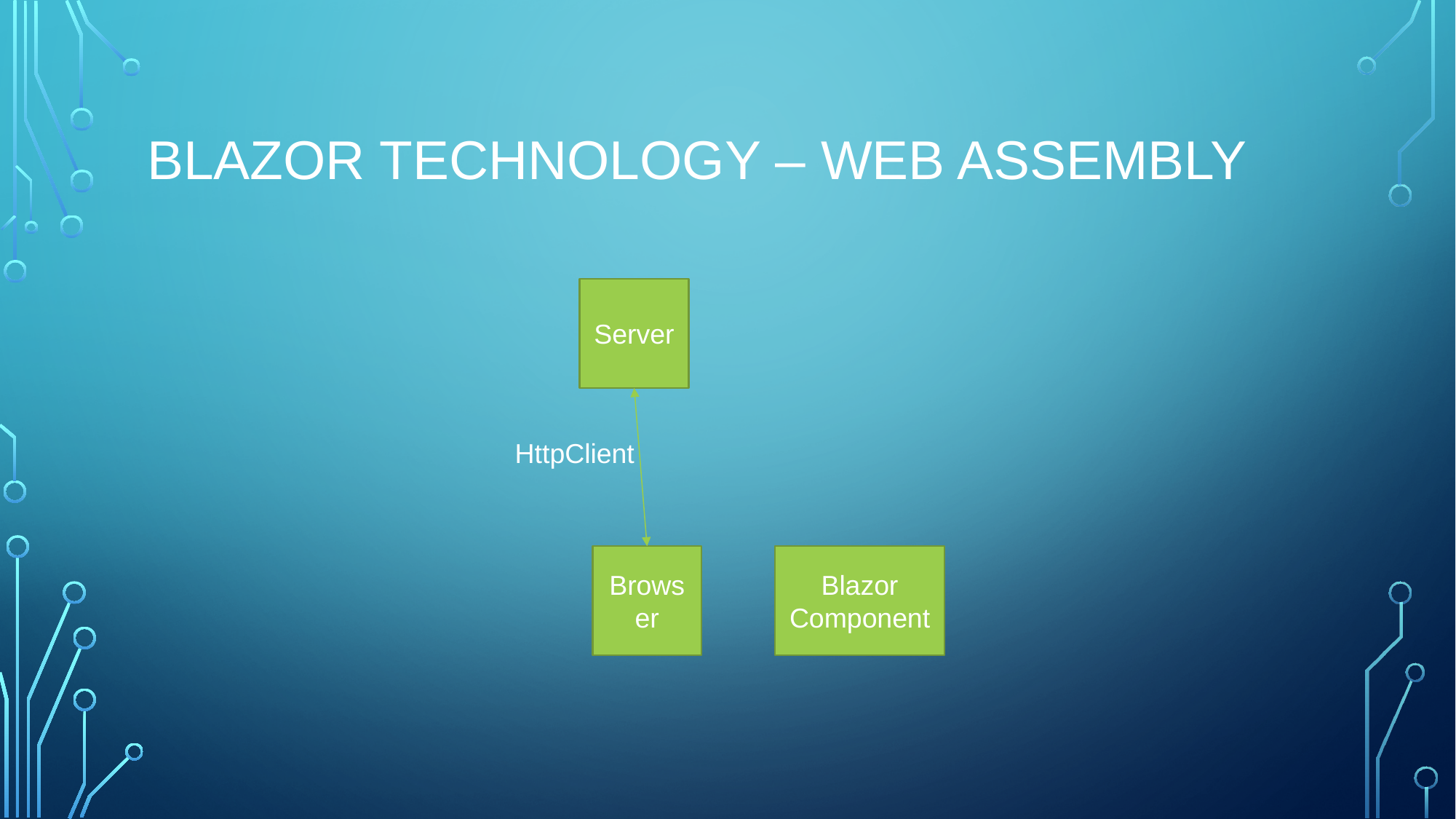

# Blazor technology – web assembly
Server
HttpClient
Browser
Blazor Component